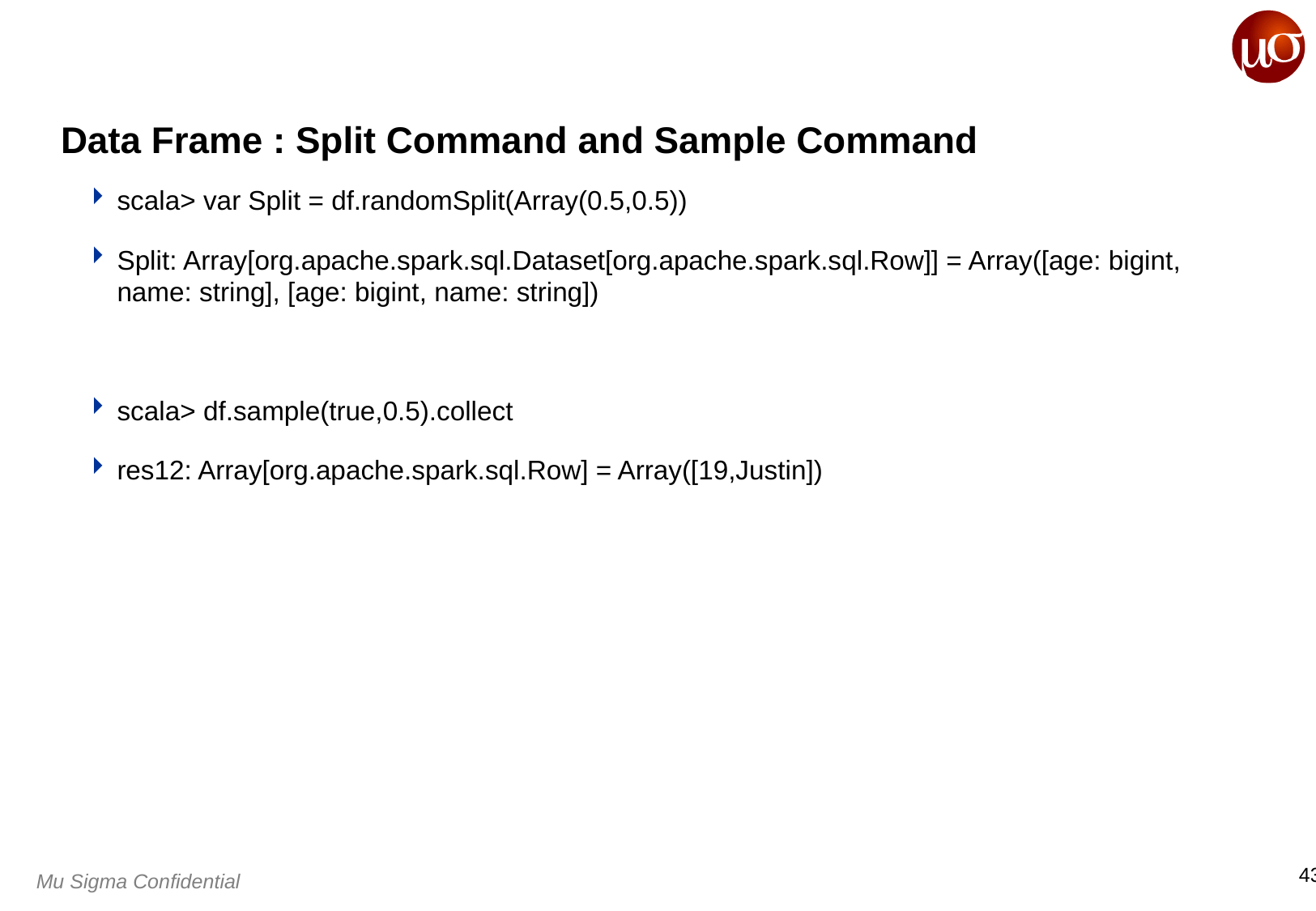

# Data Frame : Split Command and Sample Command
scala> var Split = df.randomSplit(Array(0.5,0.5))
Split: Array[org.apache.spark.sql.Dataset[org.apache.spark.sql.Row]] = Array([age: bigint, name: string], [age: bigint, name: string])

scala> df.sample(true,0.5).collect
res12: Array[org.apache.spark.sql.Row] = Array([19,Justin])